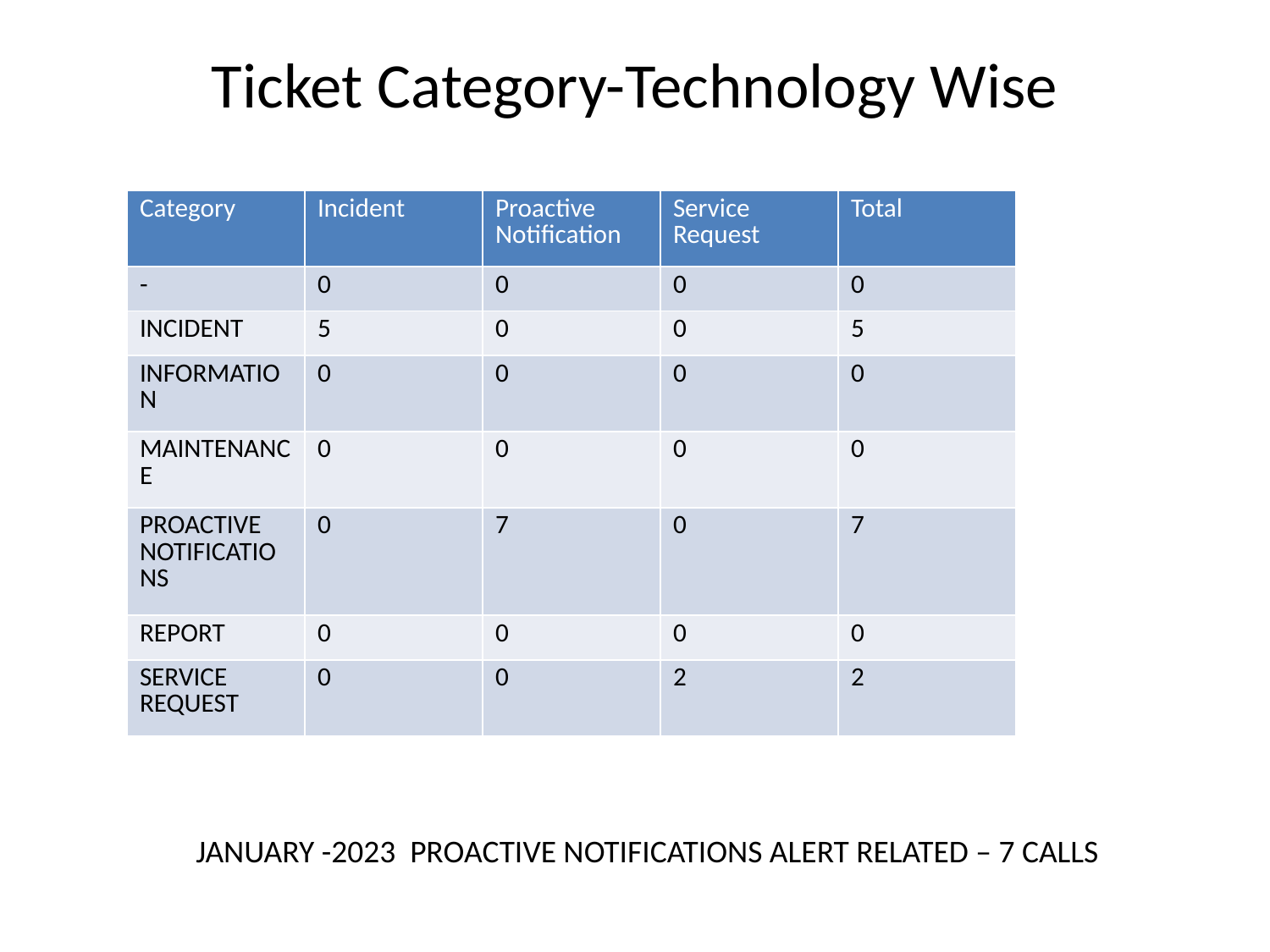

Ticket Category-Technology Wise
| Category | Incident | Proactive Notification | Service Request | Total |
| --- | --- | --- | --- | --- |
| - | 0 | 0 | 0 | 0 |
| INCIDENT | 5 | 0 | 0 | 5 |
| INFORMATION | 0 | 0 | 0 | 0 |
| MAINTENANCE | 0 | 0 | 0 | 0 |
| PROACTIVE NOTIFICATIONS | 0 | 7 | 0 | 7 |
| REPORT | 0 | 0 | 0 | 0 |
| SERVICE REQUEST | 0 | 0 | 2 | 2 |
JANUARY -2023  PROACTIVE NOTIFICATIONS ALERT RELATED – 7 CALLS